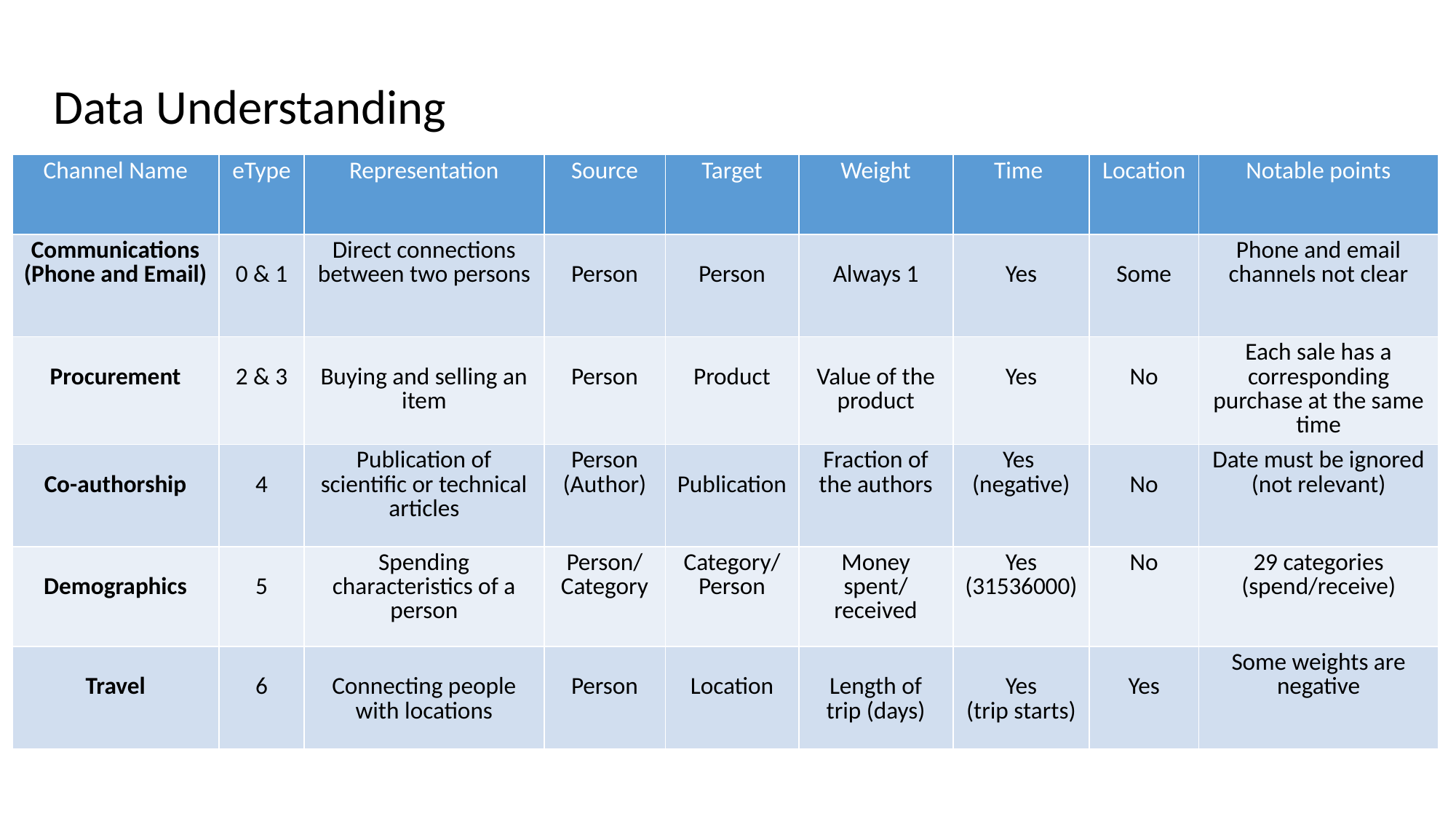

Data Understanding
| Channel Name | eType | Representation | Source | Target | Weight | Time | Location | Notable points |
| --- | --- | --- | --- | --- | --- | --- | --- | --- |
| Communications (Phone and Email) | 0 & 1 | Direct connections between two persons | Person | Person | Always 1 | Yes | Some | Phone and email channels not clear |
| Procurement | 2 & 3 | Buying and selling an item | Person | Product | Value of the product | Yes | No | Each sale has a corresponding purchase at the same time |
| Co-authorship | 4 | Publication of scientific or technical articles | Person (Author) | Publication | Fraction of the authors | Yes (negative) | No | Date must be ignored (not relevant) |
| Demographics | 5 | Spending characteristics of a person | Person/ Category | Category/ Person | Money spent/ received | Yes (31536000) | No | 29 categories (spend/receive) |
| Travel | 6 | Connecting people with locations | Person | Location | Length of trip (days) | Yes (trip starts) | Yes | Some weights are negative |